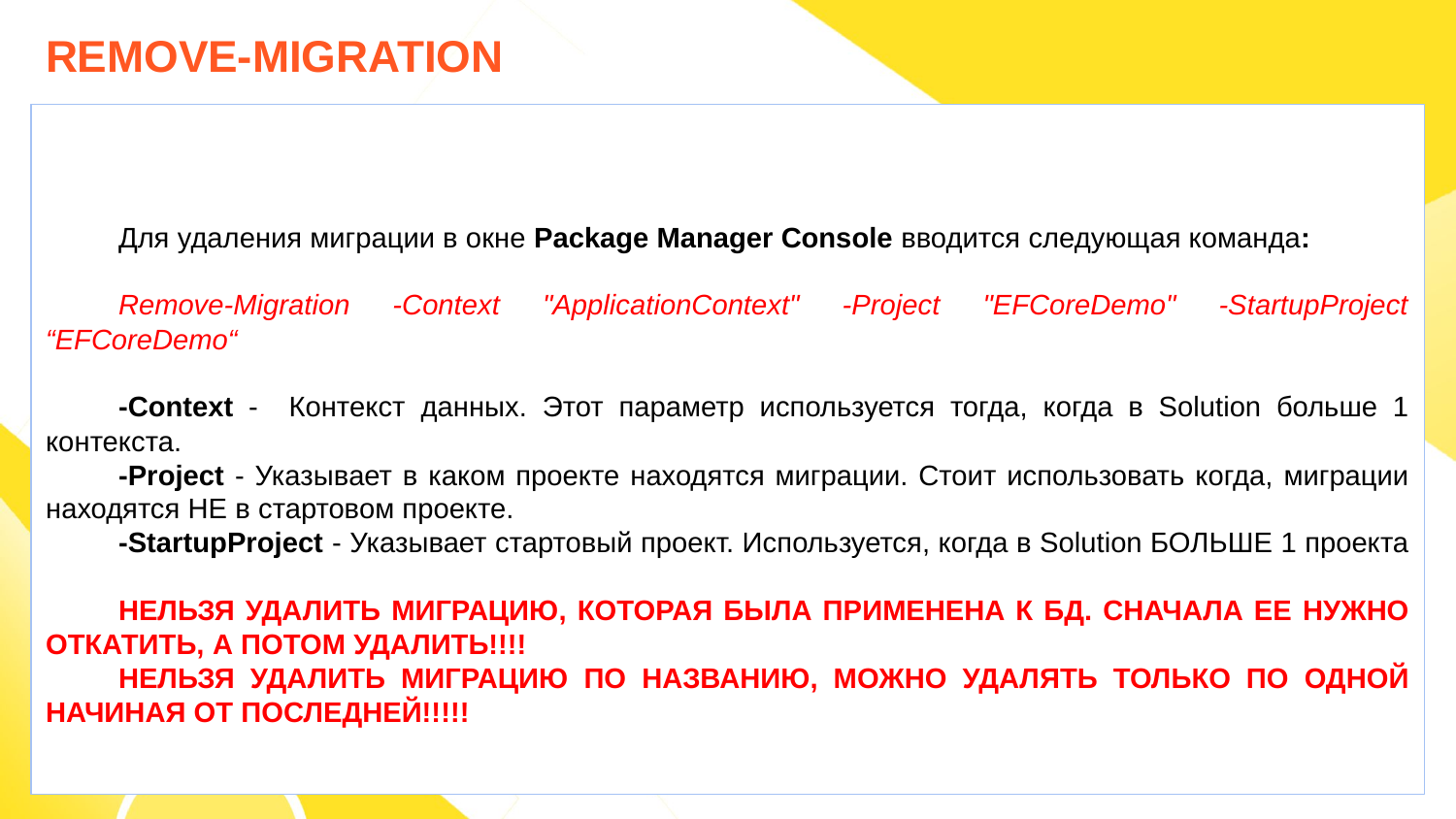

REMOVE-MIGRATION

Для удаления миграции в окне Package Manager Console вводится следующая команда:

Remove-Migration -Context "ApplicationContext" -Project "EFCoreDemo" -StartupProject “EFCoreDemo“

-Context -  Контекст данных. Этот параметр используется тогда, когда в Solution больше 1 контекста.
-Project - Указывает в каком проекте находятся миграции. Стоит использовать когда, миграции находятся НЕ в стартовом проекте.
-StartupProject - Указывает стартовый проект. Используется, когда в Solution БОЛЬШЕ 1 проекта

НЕЛЬЗЯ УДАЛИТЬ МИГРАЦИЮ, КОТОРАЯ БЫЛА ПРИМЕНЕНА К БД. СНАЧАЛА ЕЕ НУЖНО ОТКАТИТЬ, А ПОТОМ УДАЛИТЬ!!!!
НЕЛЬЗЯ УДАЛИТЬ МИГРАЦИЮ ПО НАЗВАНИЮ, МОЖНО УДАЛЯТЬ ТОЛЬКО ПО ОДНОЙ НАЧИНАЯ ОТ ПОСЛЕДНЕЙ!!!!!